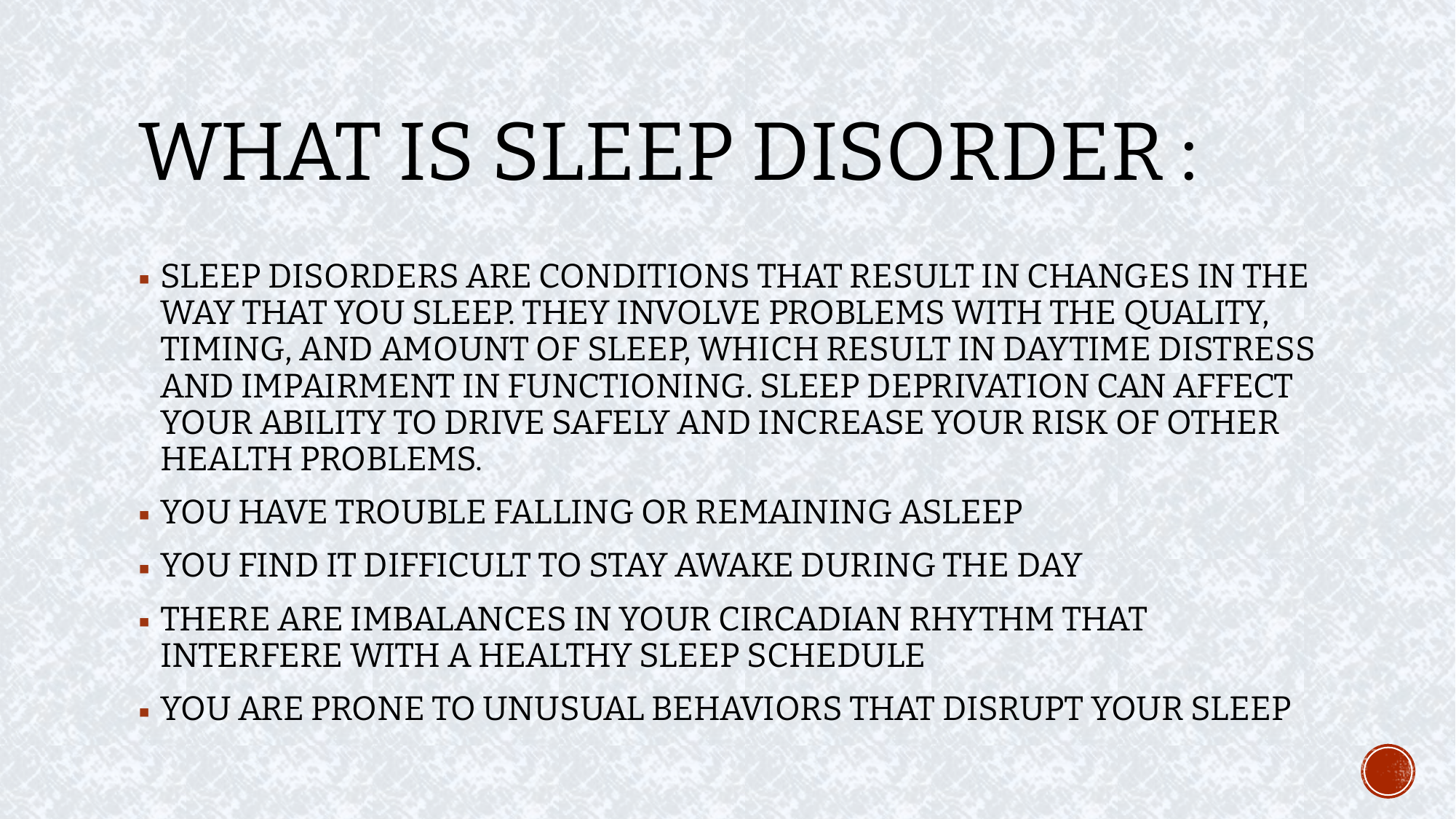

# WHAT IS SLEEP DISORDER :
SLEEP DISORDERS ARE CONDITIONS THAT RESULT IN CHANGES IN THE WAY THAT YOU SLEEP. THEY INVOLVE PROBLEMS WITH THE QUALITY, TIMING, AND AMOUNT OF SLEEP, WHICH RESULT IN DAYTIME DISTRESS AND IMPAIRMENT IN FUNCTIONING. SLEEP DEPRIVATION CAN AFFECT YOUR ABILITY TO DRIVE SAFELY AND INCREASE YOUR RISK OF OTHER HEALTH PROBLEMS.
YOU HAVE TROUBLE FALLING OR REMAINING ASLEEP
YOU FIND IT DIFFICULT TO STAY AWAKE DURING THE DAY
THERE ARE IMBALANCES IN YOUR CIRCADIAN RHYTHM THAT INTERFERE WITH A HEALTHY SLEEP SCHEDULE
YOU ARE PRONE TO UNUSUAL BEHAVIORS THAT DISRUPT YOUR SLEEP